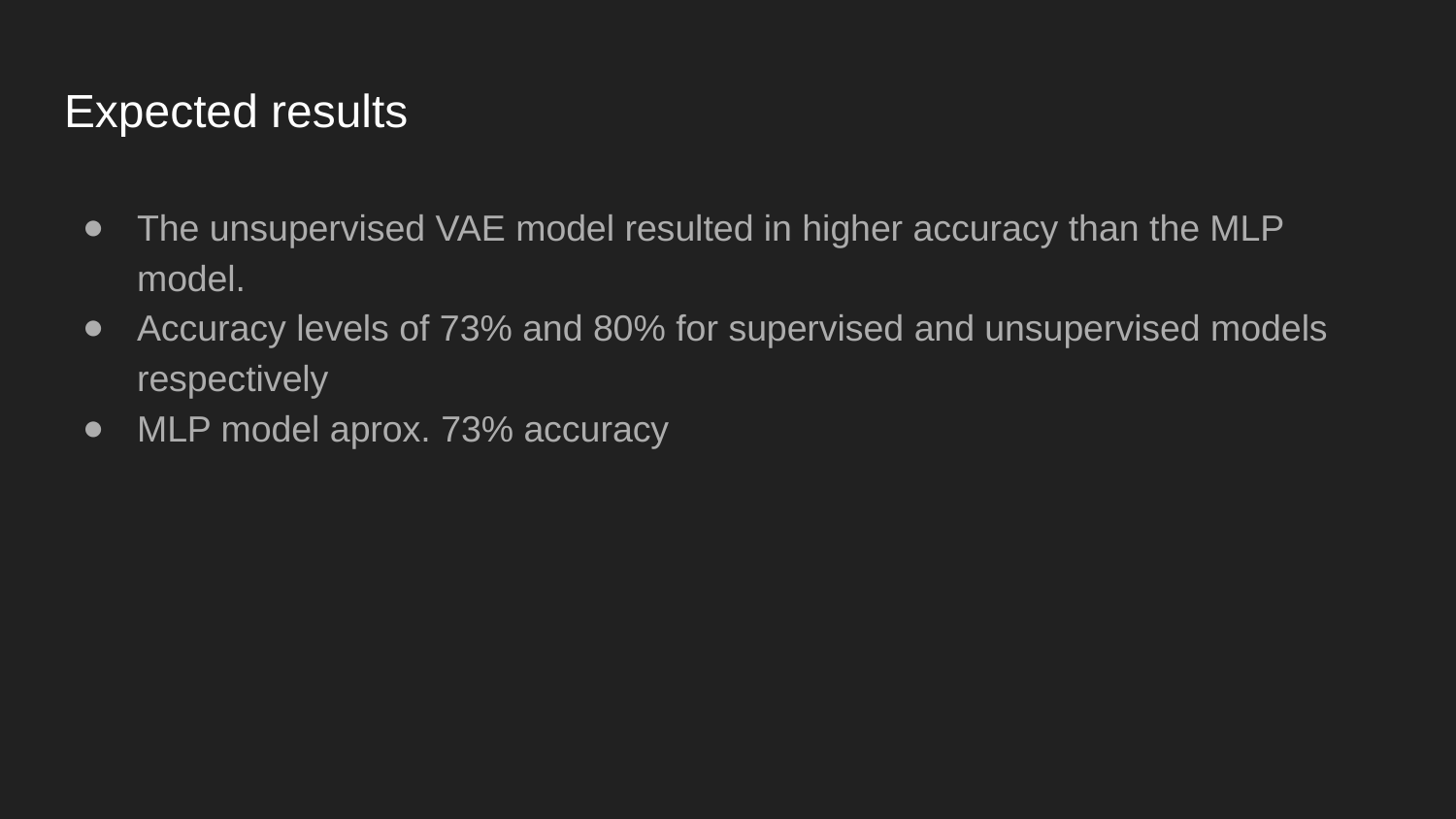

# Expected results
The unsupervised VAE model resulted in higher accuracy than the MLP model.
Accuracy levels of 73% and 80% for supervised and unsupervised models respectively
MLP model aprox. 73% accuracy